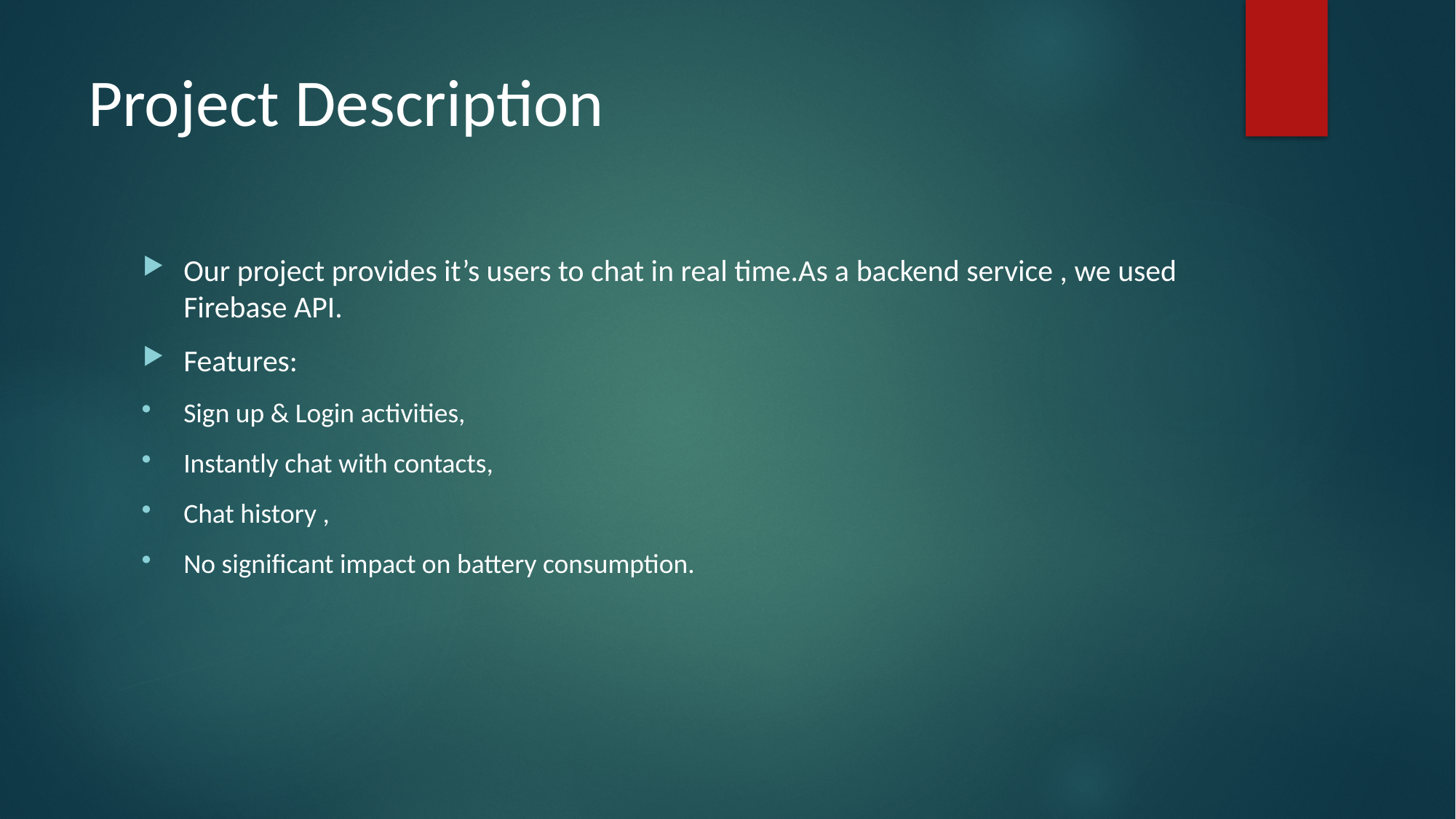

# Project Description
Our project provides it’s users to chat in real time.As a backend service , we used Firebase API.
Features:
Sign up & Login activities,
Instantly chat with contacts,
Chat history ,
No significant impact on battery consumption.